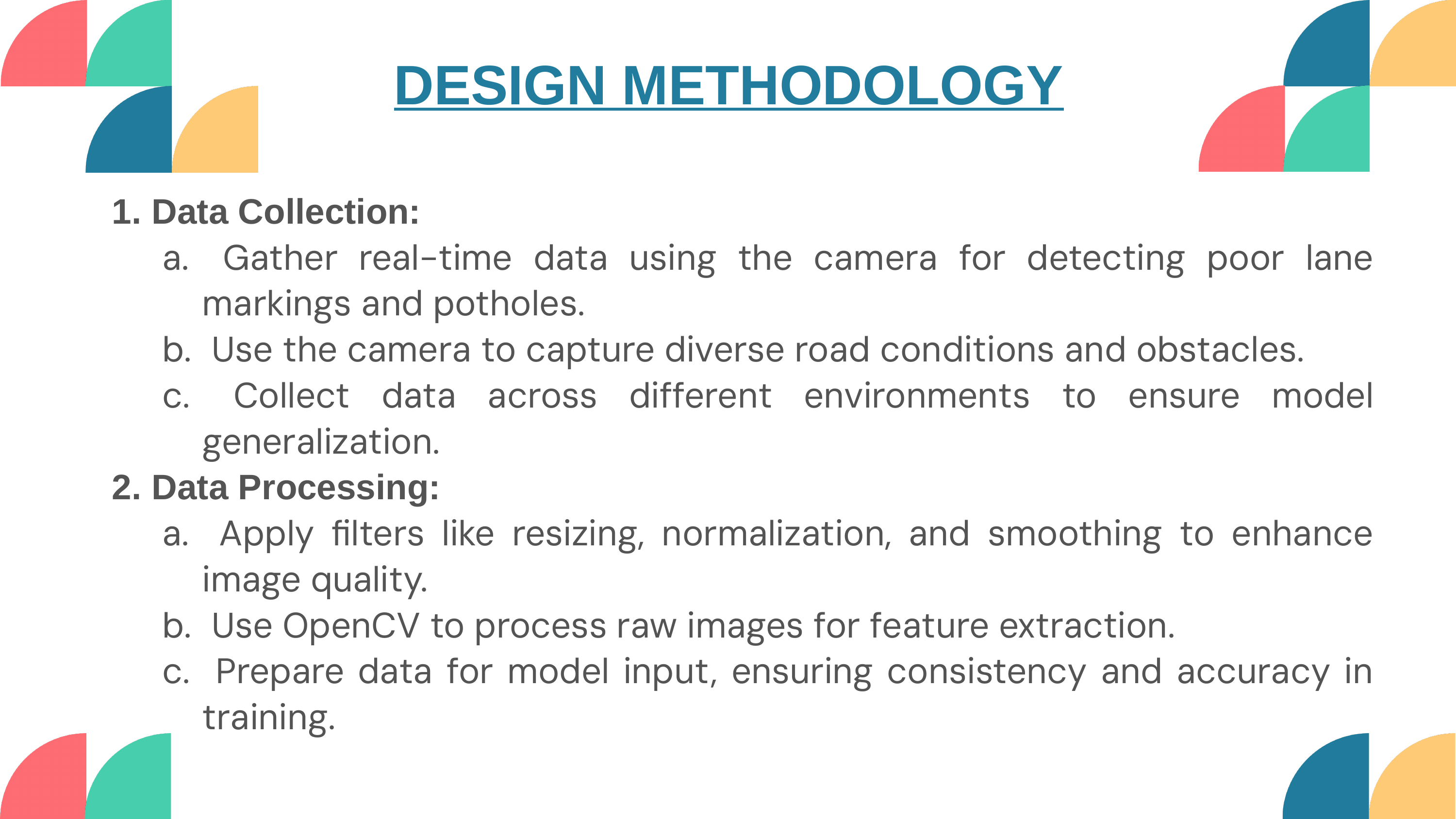

DESIGN METHODOLOGY

 Data Collection:
 Gather real-time data using the camera for detecting poor lane markings and potholes.
 Use the camera to capture diverse road conditions and obstacles.
 Collect data across different environments to ensure model generalization.
 Data Processing:
 Apply filters like resizing, normalization, and smoothing to enhance image quality.
 Use OpenCV to process raw images for feature extraction.
 Prepare data for model input, ensuring consistency and accuracy in training.